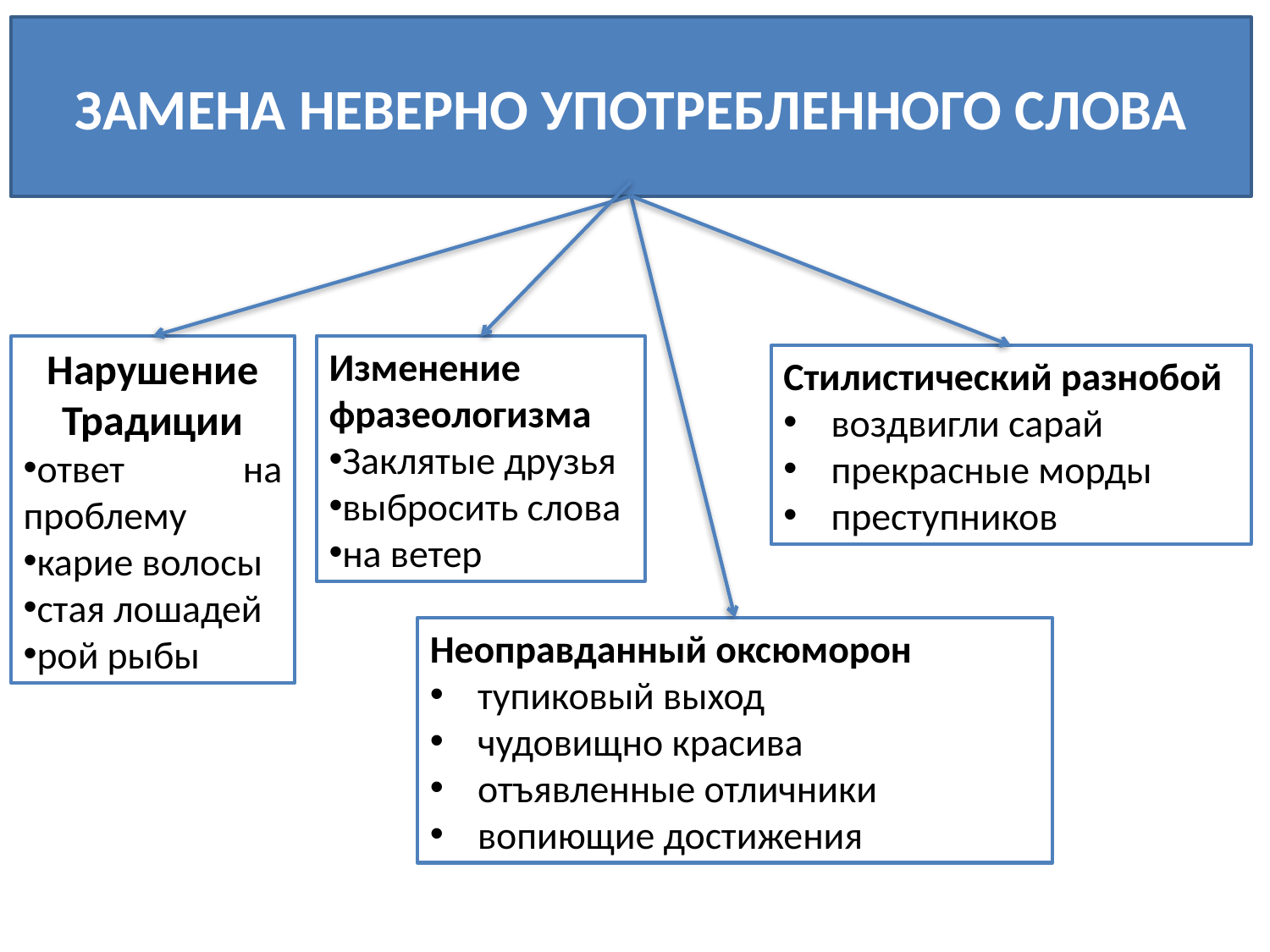

# ЗАМЕНА НЕВЕРНО УПОТРЕБЛЕННОГО СЛОВА
Нарушение
Традиции
ответ на проблему
карие волосы
стая лошадей
рой рыбы
Изменение фразеологизма
Заклятые друзья
выбросить слова
на ветер
Стилистический разнобой
воздвигли сарай
прекрасные морды
преступников
Неоправданный оксюморон
тупиковый выход
чудовищно красива
отъявленные отличники
вопиющие достижения